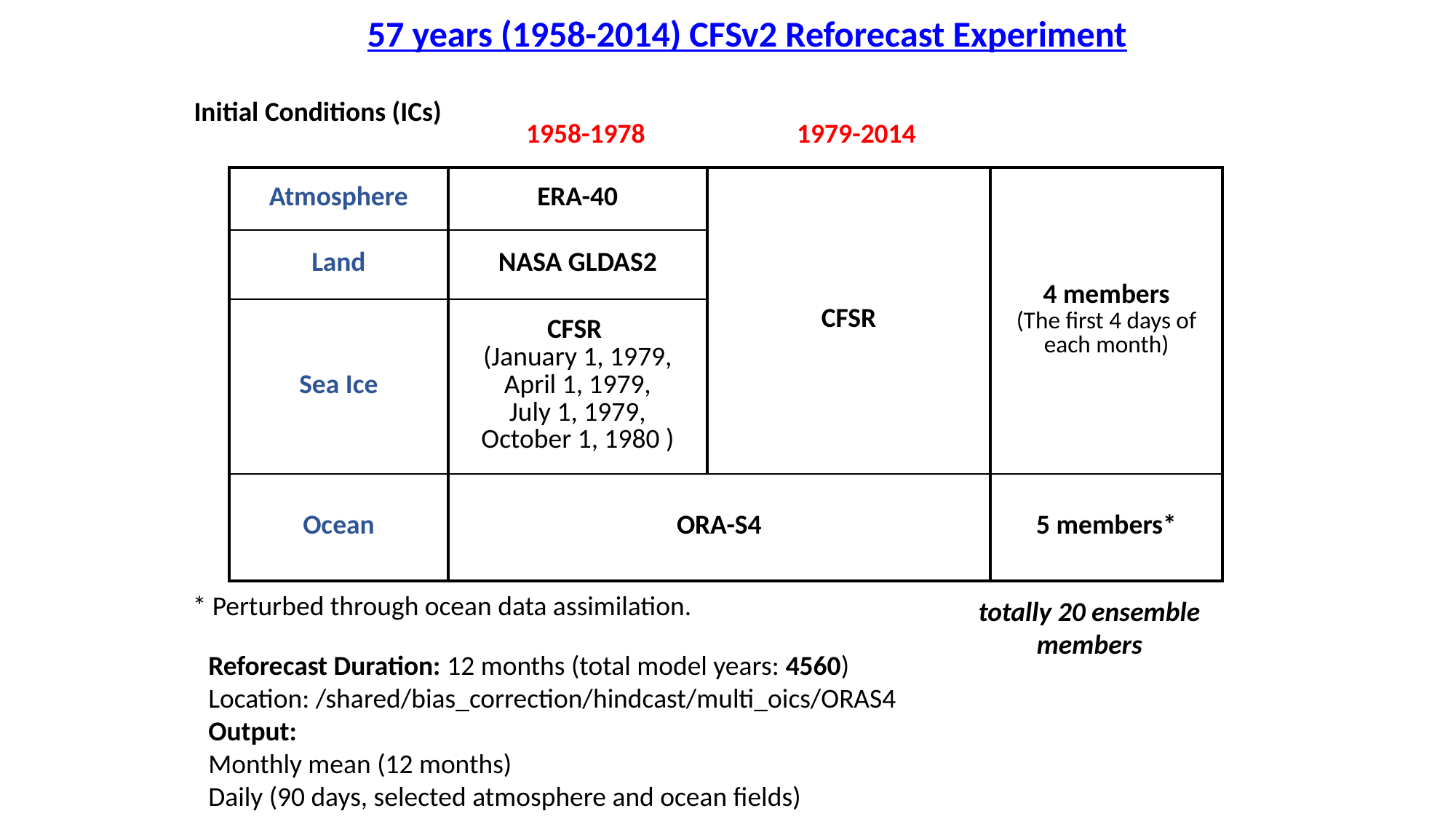

57 years (1958-2014) CFSv2 Reforecast Experiment
Initial Conditions (ICs)
1958-1978
1979-2014
| Atmosphere | ERA-40 | CFSR | 4 members (The first 4 days of each month) |
| --- | --- | --- | --- |
| Land | NASA GLDAS2 |  |  |
| Sea Ice | CFSR (January 1, 1979, April 1, 1979, July 1, 1979, October 1, 1980 ) |  |  |
| Ocean | ORA-S4 |  | 5 members\* |
* Perturbed through ocean data assimilation.
totally 20 ensemble members
Reforecast Duration: 12 months (total model years: 4560)
Location: /shared/bias_correction/hindcast/multi_oics/ORAS4
Output:
Monthly mean (12 months)
Daily (90 days, selected atmosphere and ocean fields)